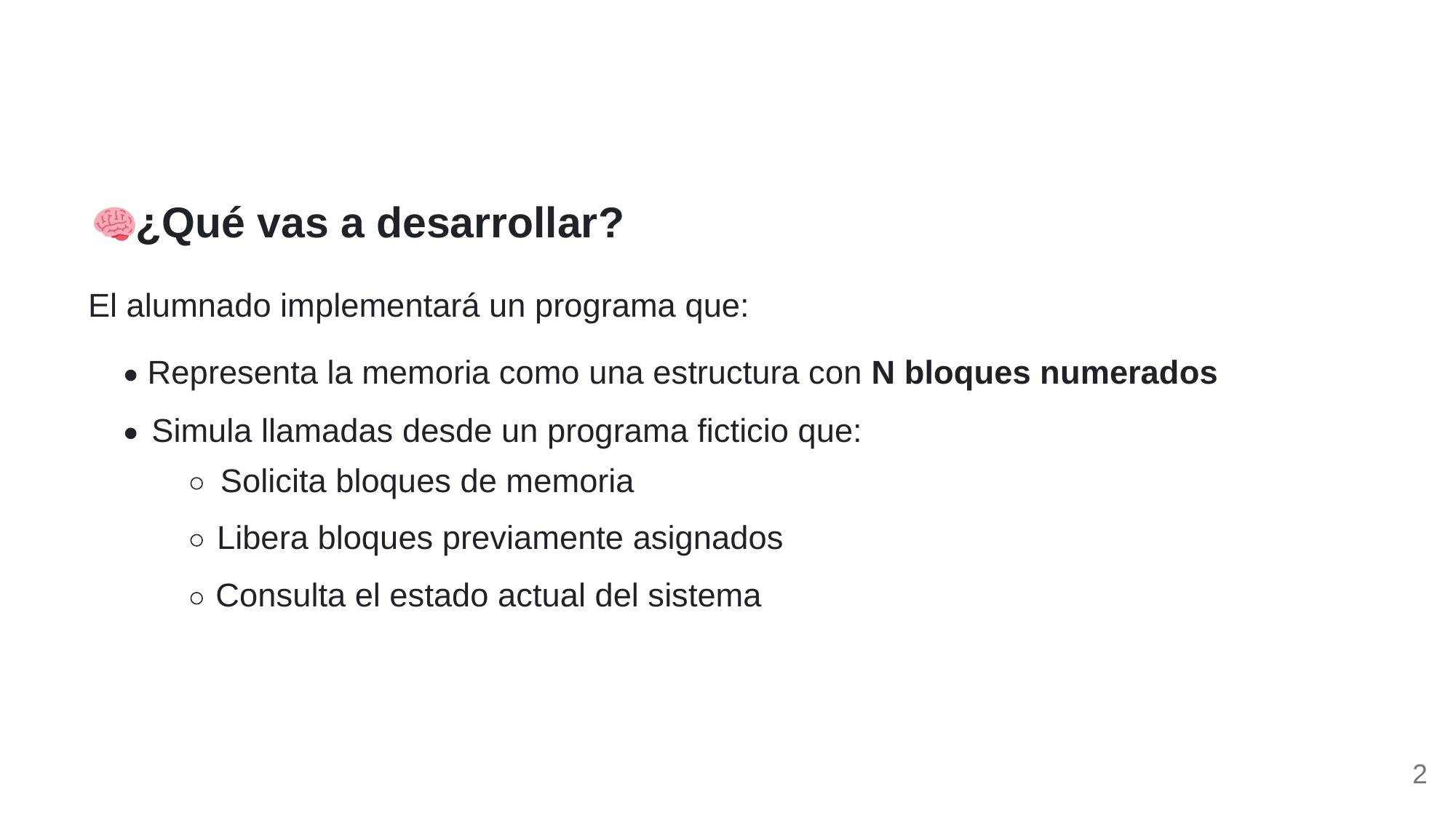

¿Qué vas a desarrollar?

El alumnado implementará un programa que:
Representa la memoria como una estructura con N bloques numerados

Simula llamadas desde un programa ficticio que:

Solicita bloques de memoria

Libera bloques previamente asignados

Consulta el estado actual del sistema

2